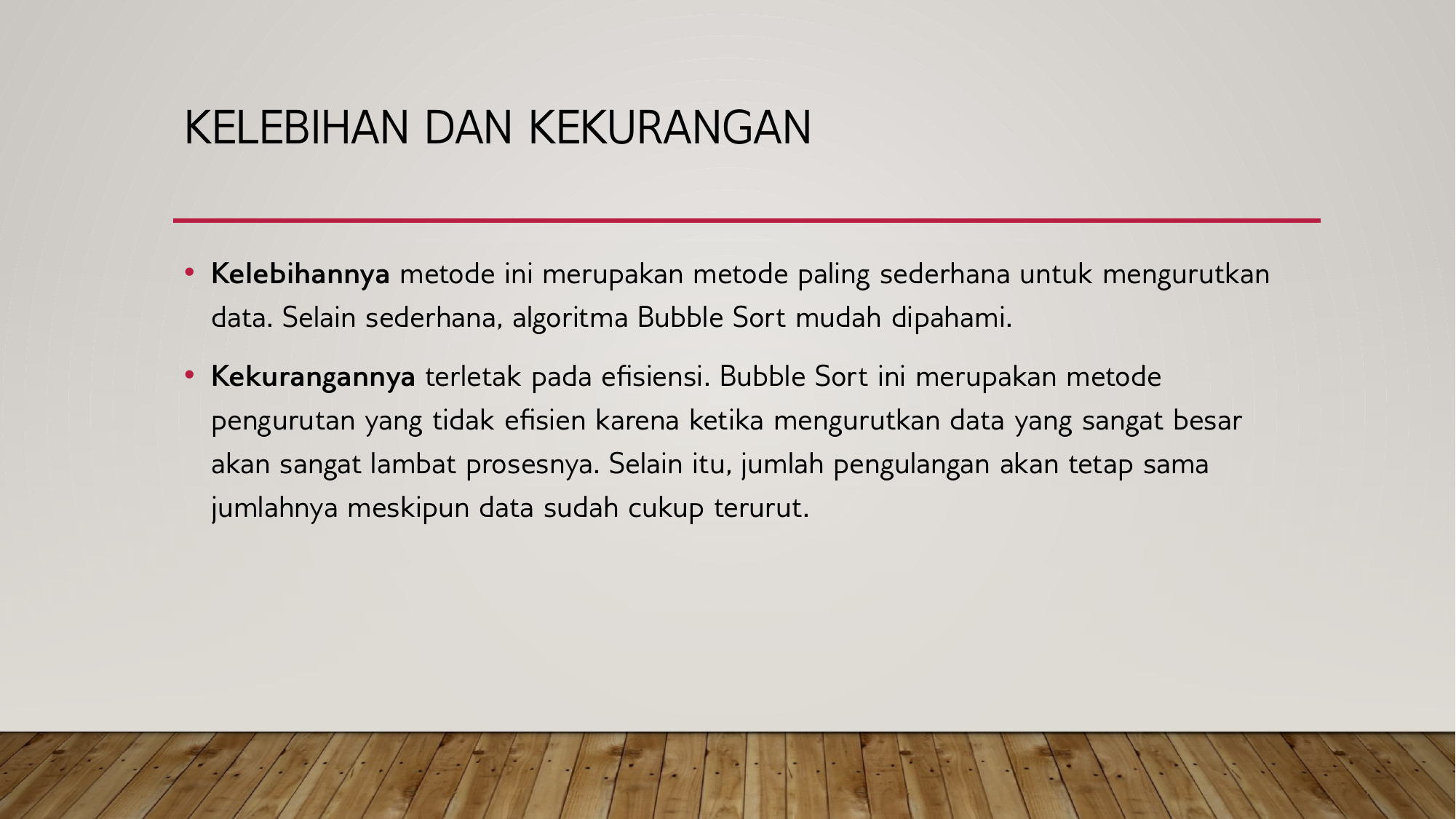

# KELEBIHAN DAN KEKURANGAN
Kelebihannya metode ini merupakan metode paling sederhana untuk mengurutkan data. Selain sederhana, algoritma Bubble Sort mudah dipahami.
Kekurangannya terletak pada efisiensi. Bubble Sort ini merupakan metode pengurutan yang tidak efisien karena ketika mengurutkan data yang sangat besar akan sangat lambat prosesnya. Selain itu, jumlah pengulangan akan tetap sama jumlahnya meskipun data sudah cukup terurut.